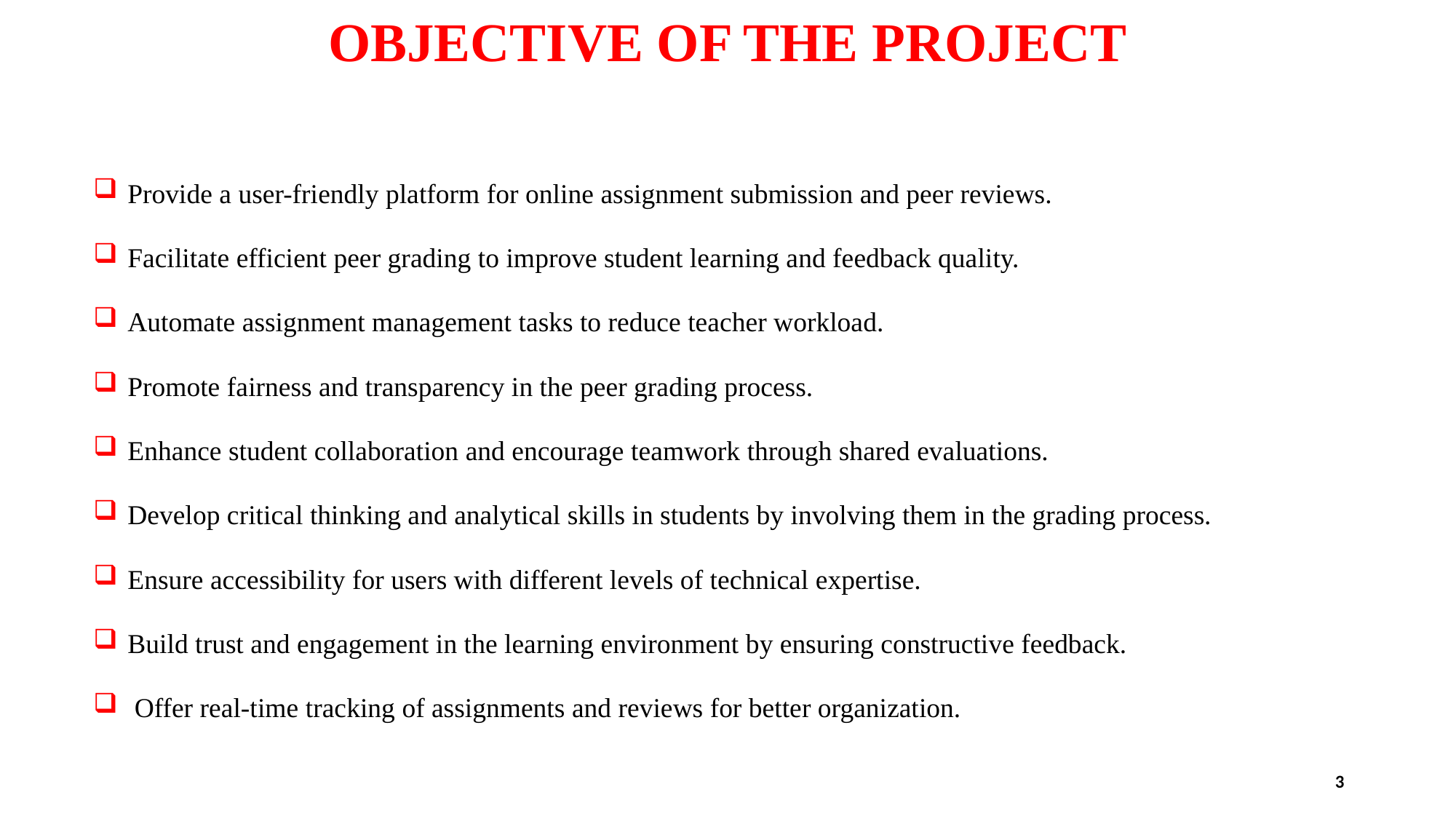

# OBJECTIVE OF THE PROJECT
 Provide a user-friendly platform for online assignment submission and peer reviews.
 Facilitate efficient peer grading to improve student learning and feedback quality.
 Automate assignment management tasks to reduce teacher workload.
 Promote fairness and transparency in the peer grading process.
 Enhance student collaboration and encourage teamwork through shared evaluations.
 Develop critical thinking and analytical skills in students by involving them in the grading process.
 Ensure accessibility for users with different levels of technical expertise.
 Build trust and engagement in the learning environment by ensuring constructive feedback.
  Offer real-time tracking of assignments and reviews for better organization.
3